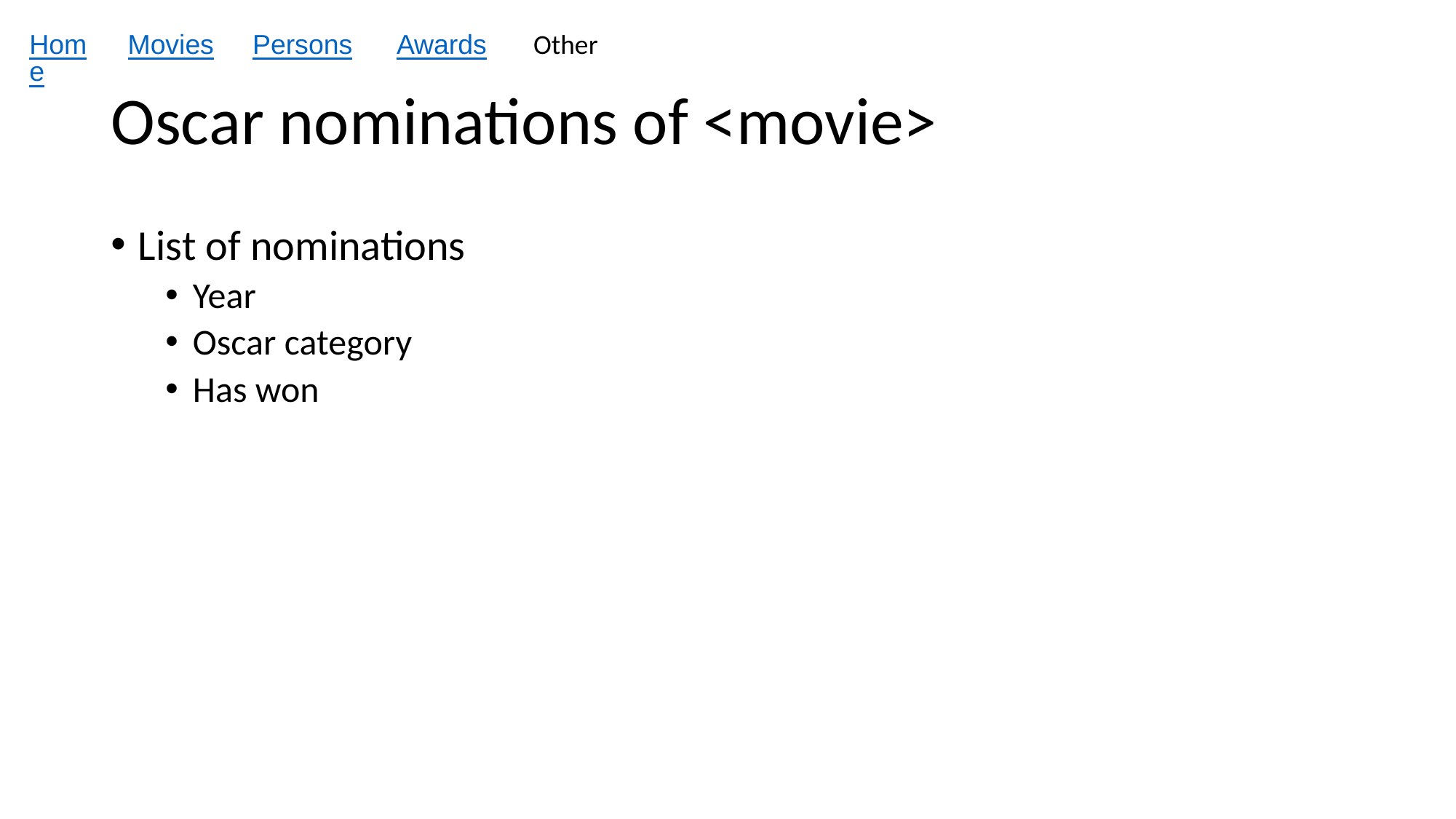

Home
Movies
Persons
Awards
Other
# Oscar nominations of <movie>
List of nominations
Year
Oscar category
Has won